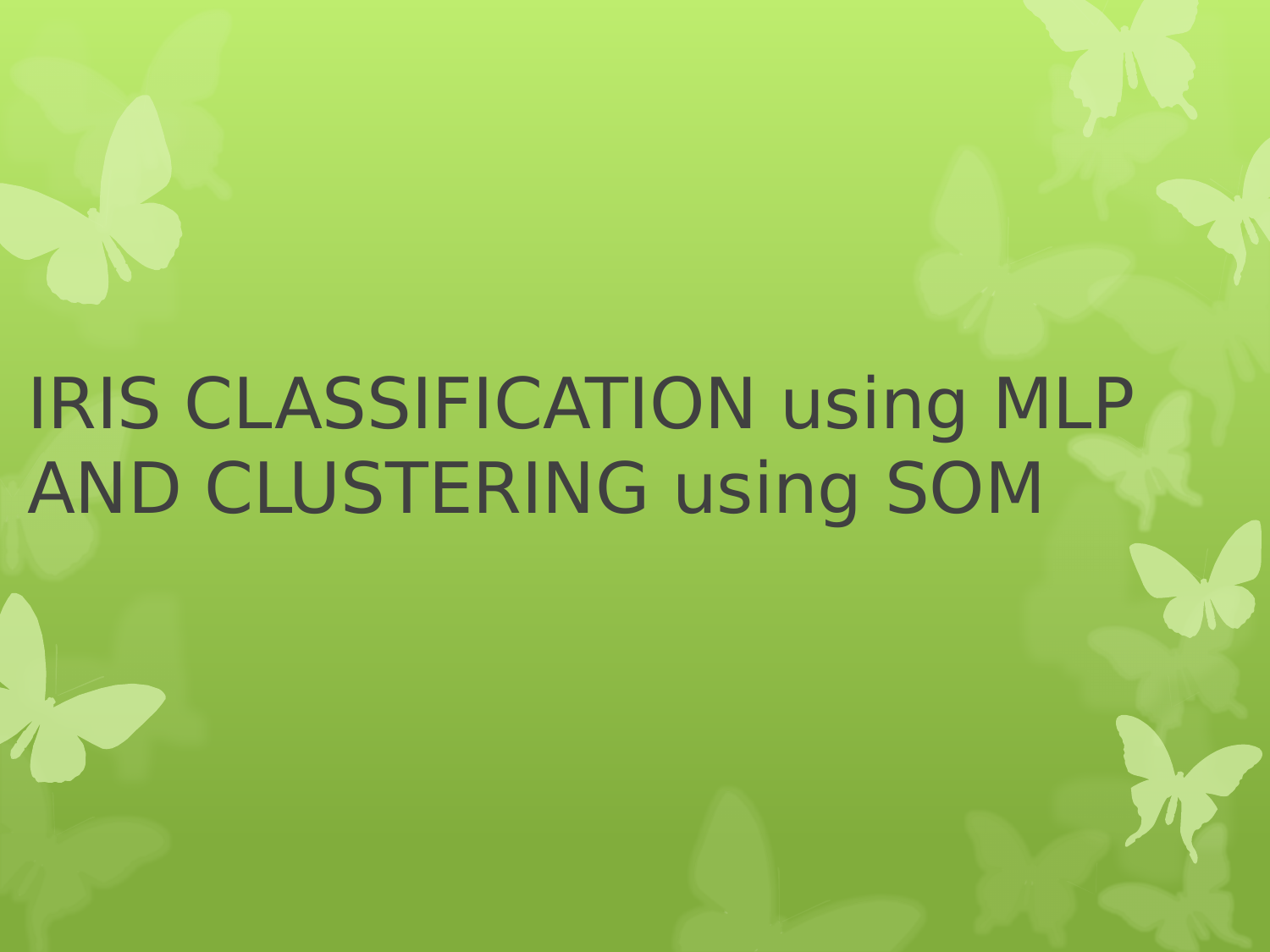

# IRIS CLASSIFICATION using MLP AND CLUSTERING using SOM